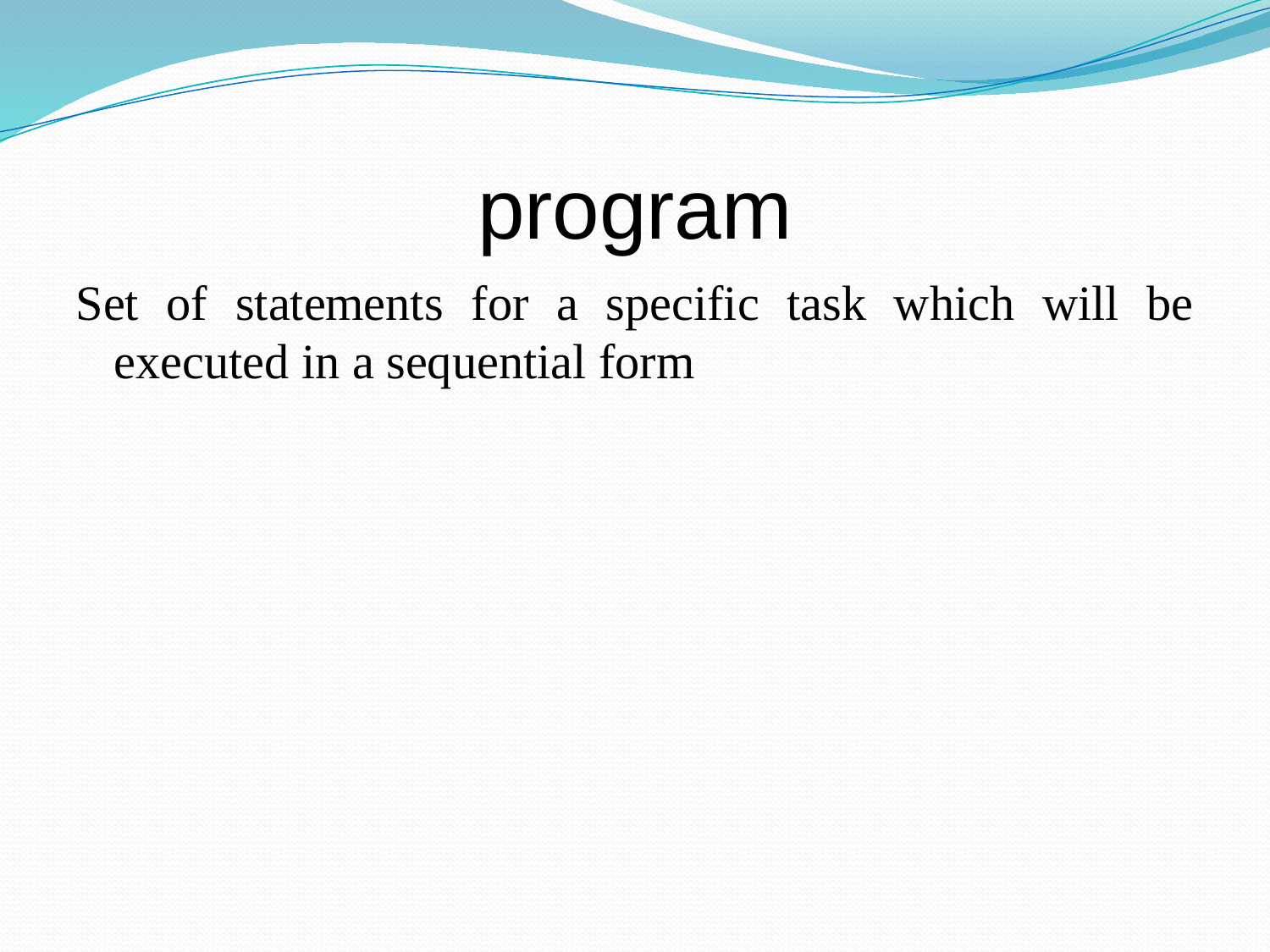

# program
Set of statements for a specific task which will be executed in a sequential form